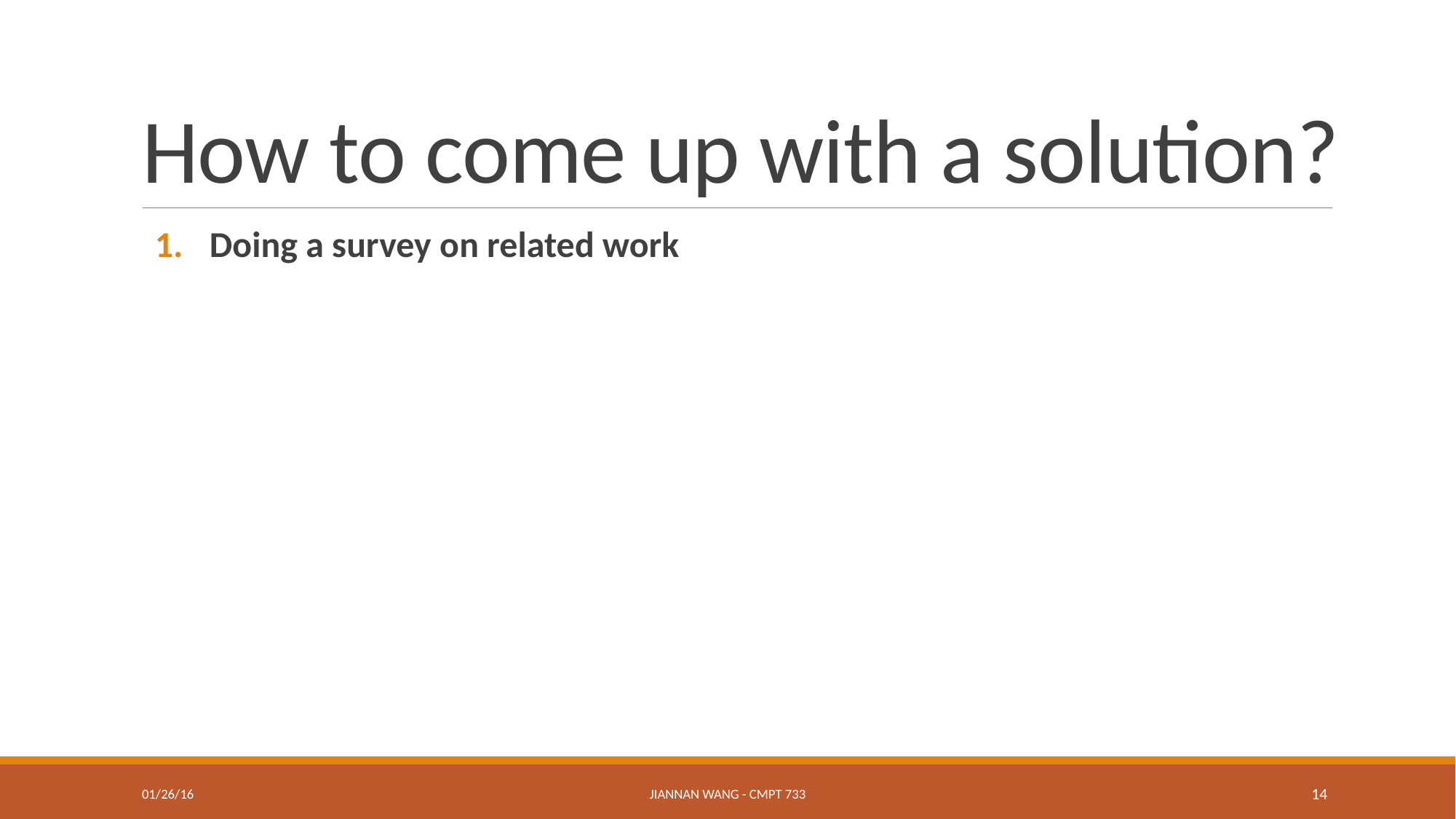

# How to come up with a solution?
Doing a survey on related work
01/26/16
Jiannan Wang - CMPT 733
14